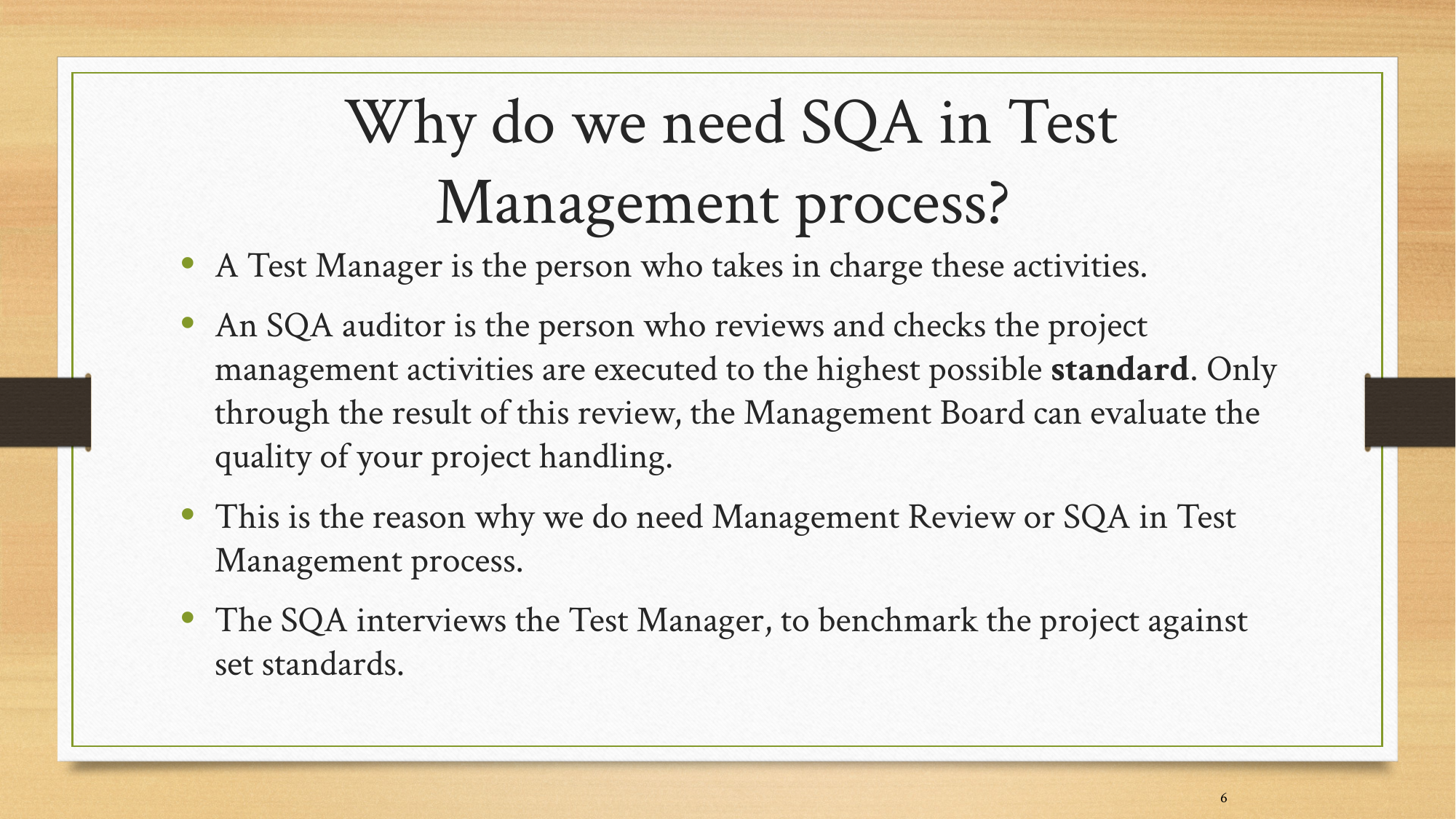

Why do we need SQA in Test Management process?
A Test Manager is the person who takes in charge these activities.
An SQA auditor is the person who reviews and checks the project management activities are executed to the highest possible standard. Only through the result of this review, the Management Board can evaluate the quality of your project handling.
This is the reason why we do need Management Review or SQA in Test Management process.
The SQA interviews the Test Manager, to benchmark the project against set standards.
6